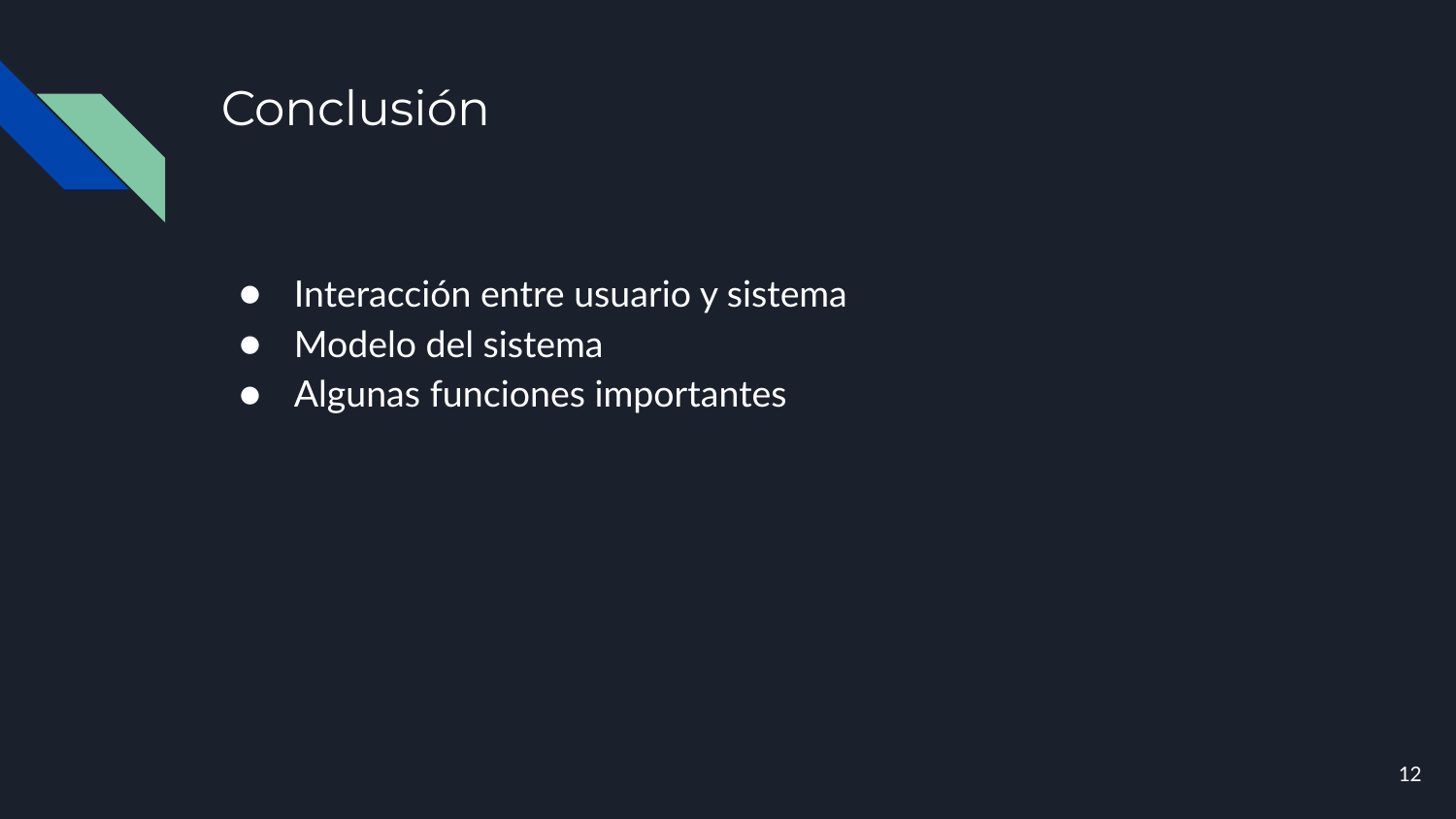

# Conclusión
Interacción entre usuario y sistema
Modelo del sistema
Algunas funciones importantes
12